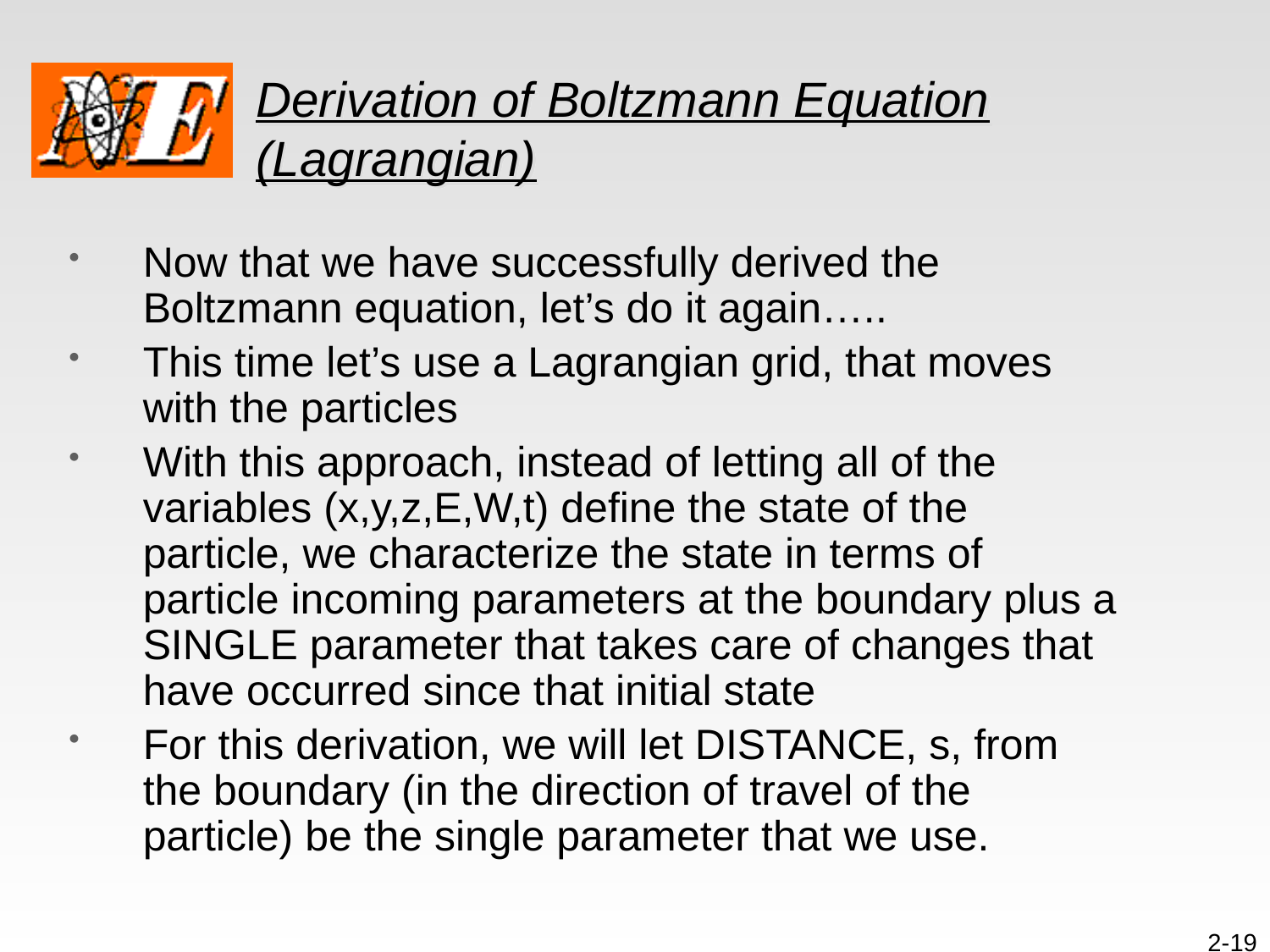

# Derivation of Boltzmann Equation (Lagrangian)
Now that we have successfully derived the Boltzmann equation, let’s do it again…..
This time let’s use a Lagrangian grid, that moves with the particles
With this approach, instead of letting all of the variables (x,y,z,E,W,t) define the state of the particle, we characterize the state in terms of particle incoming parameters at the boundary plus a SINGLE parameter that takes care of changes that have occurred since that initial state
For this derivation, we will let DISTANCE, s, from the boundary (in the direction of travel of the particle) be the single parameter that we use.
2-19